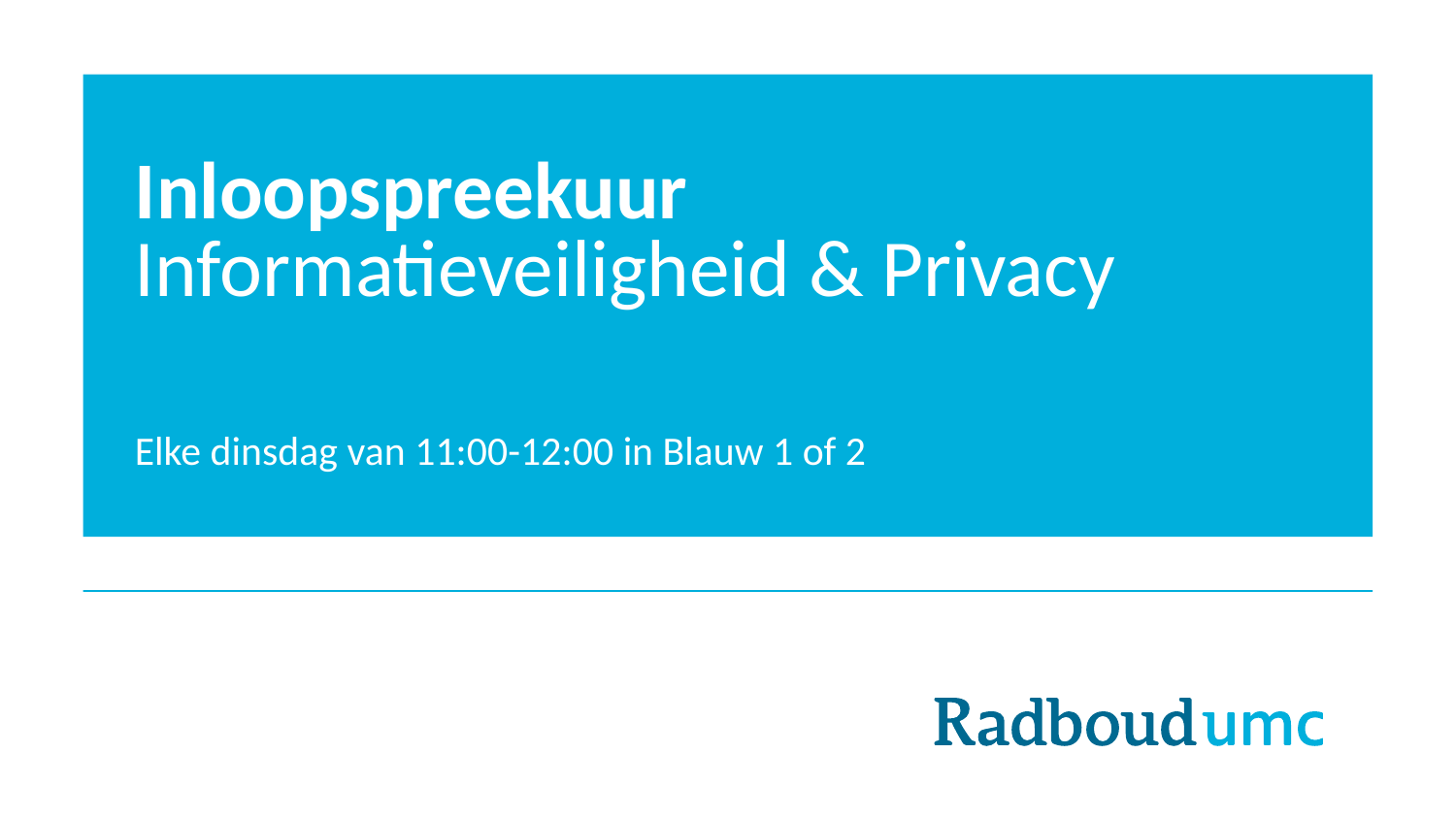

# Inloopspreekuur
Informatieveiligheid & Privacy
Elke dinsdag van 11:00-12:00 in Blauw 1 of 2